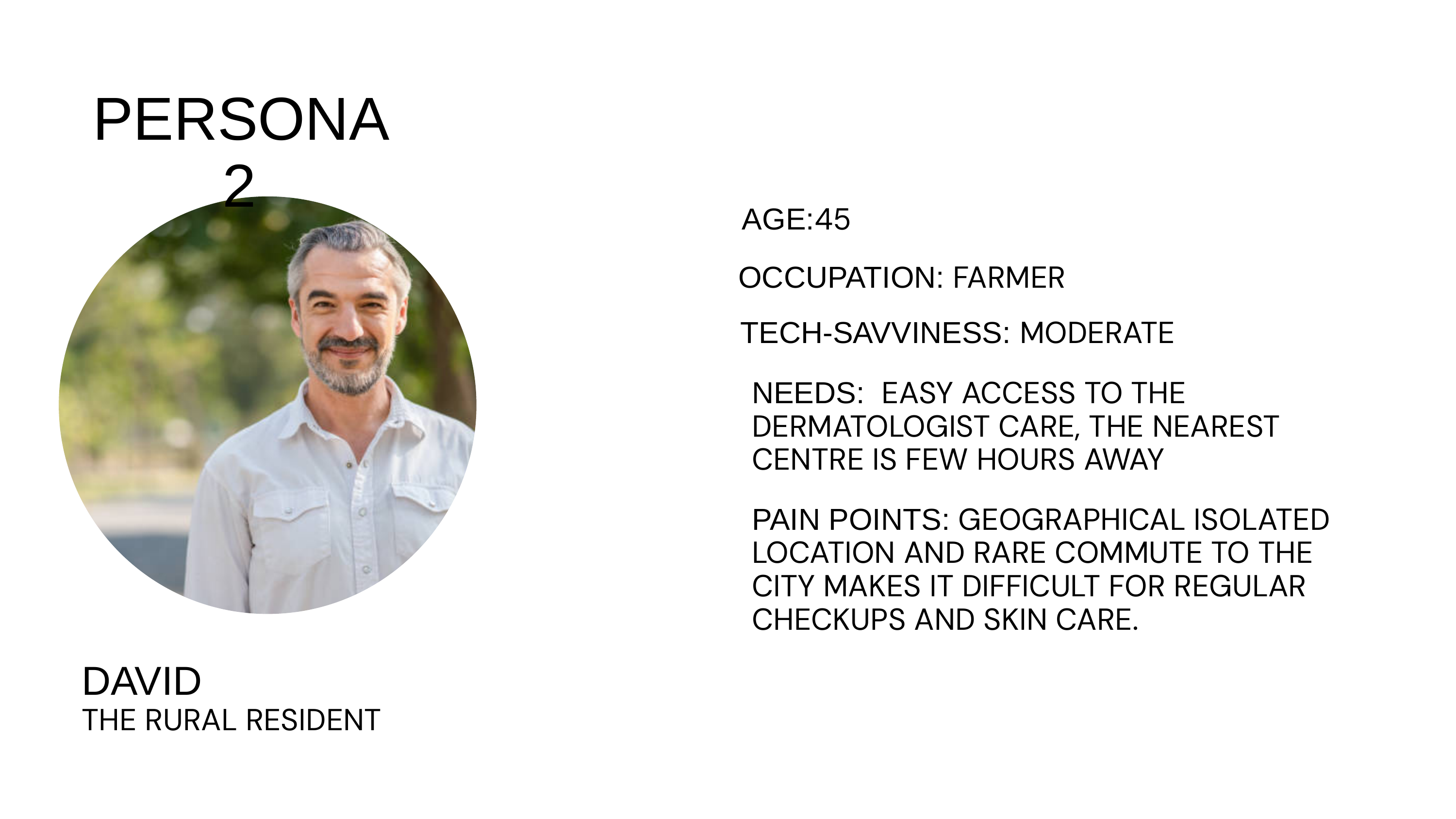

PERSONA 2

AGE:45
OCCUPATION: FARMER
TECH-SAVVINESS: MODERATE
NEEDS:  EASY ACCESS TO THE  DERMATOLOGIST CARE, THE NEAREST CENTRE IS FEW HOURS AWAY

PAIN POINTS: GEOGRAPHICAL ISOLATED LOCATION AND RARE COMMUTE TO THE CITY MAKES IT DIFFICULT FOR REGULAR CHECKUPS AND SKIN CARE.
DAVID
THE RURAL RESIDENT